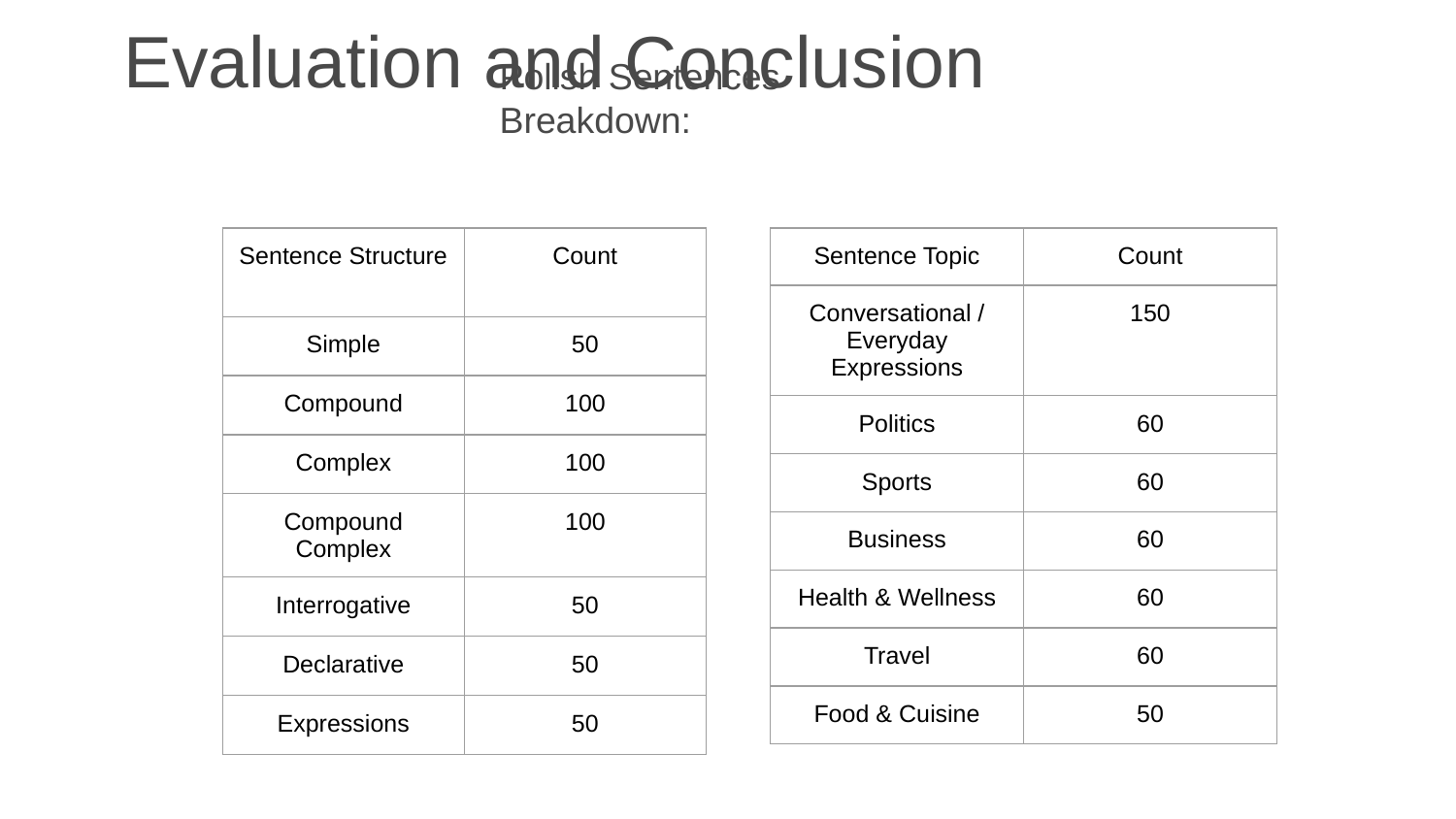

Evaluation and Conclusion
Polish Sentences Breakdown:
| Sentence Structure | Count |
| --- | --- |
| Simple | 50 |
| Compound | 100 |
| Complex | 100 |
| Compound Complex | 100 |
| Interrogative | 50 |
| Declarative | 50 |
| Expressions | 50 |
| Sentence Topic | Count |
| --- | --- |
| Conversational / Everyday Expressions | 150 |
| Politics | 60 |
| Sports | 60 |
| Business | 60 |
| Health & Wellness | 60 |
| Travel | 60 |
| Food & Cuisine | 50 |